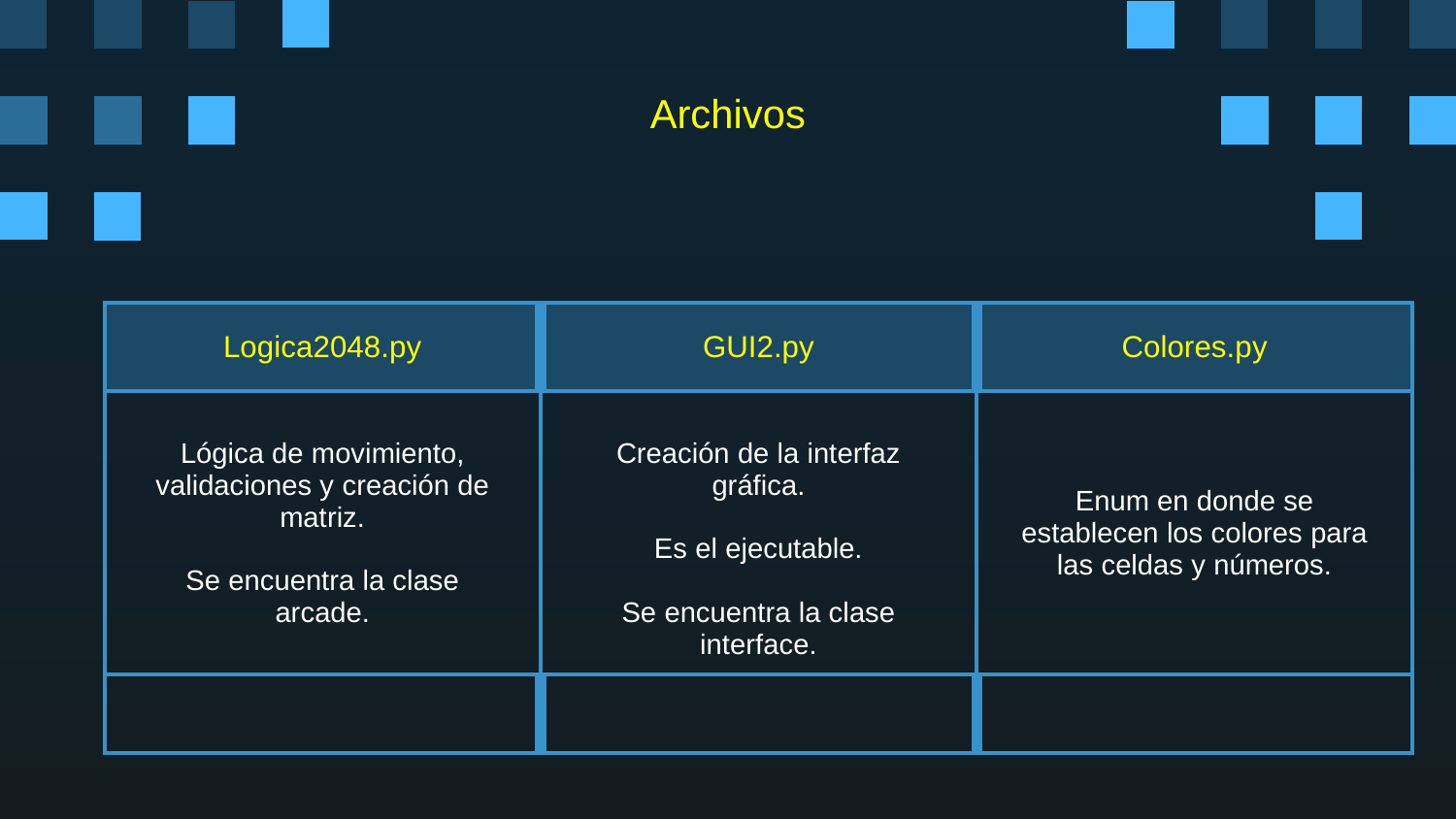

# Archivos
| Logica2048.py | GUI2.py | Colores.py |
| --- | --- | --- |
| Lógica de movimiento, validaciones y creación de matriz. Se encuentra la clase arcade. | Creación de la interfaz gráfica. Es el ejecutable. Se encuentra la clase interface. | Enum en donde se establecen los colores para las celdas y números. |
|  |  |  |